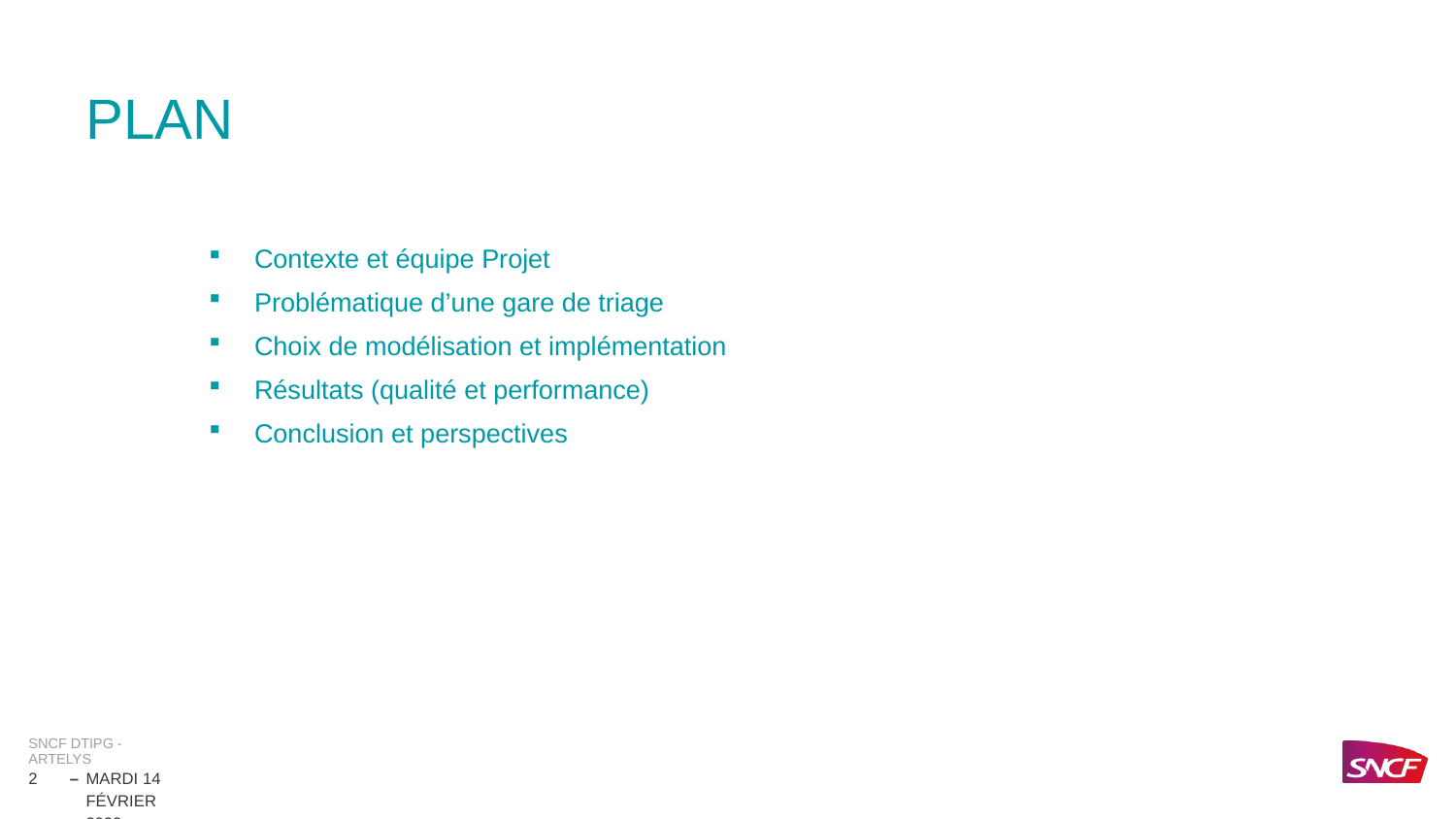

# PLAN
Contexte et équipe Projet
Problématique d’une gare de triage
Choix de modélisation et implémentation
Résultats (qualité et performance)
Conclusion et perspectives

SNCF DTIPG - Artelys
2
mardi 14 février 2023